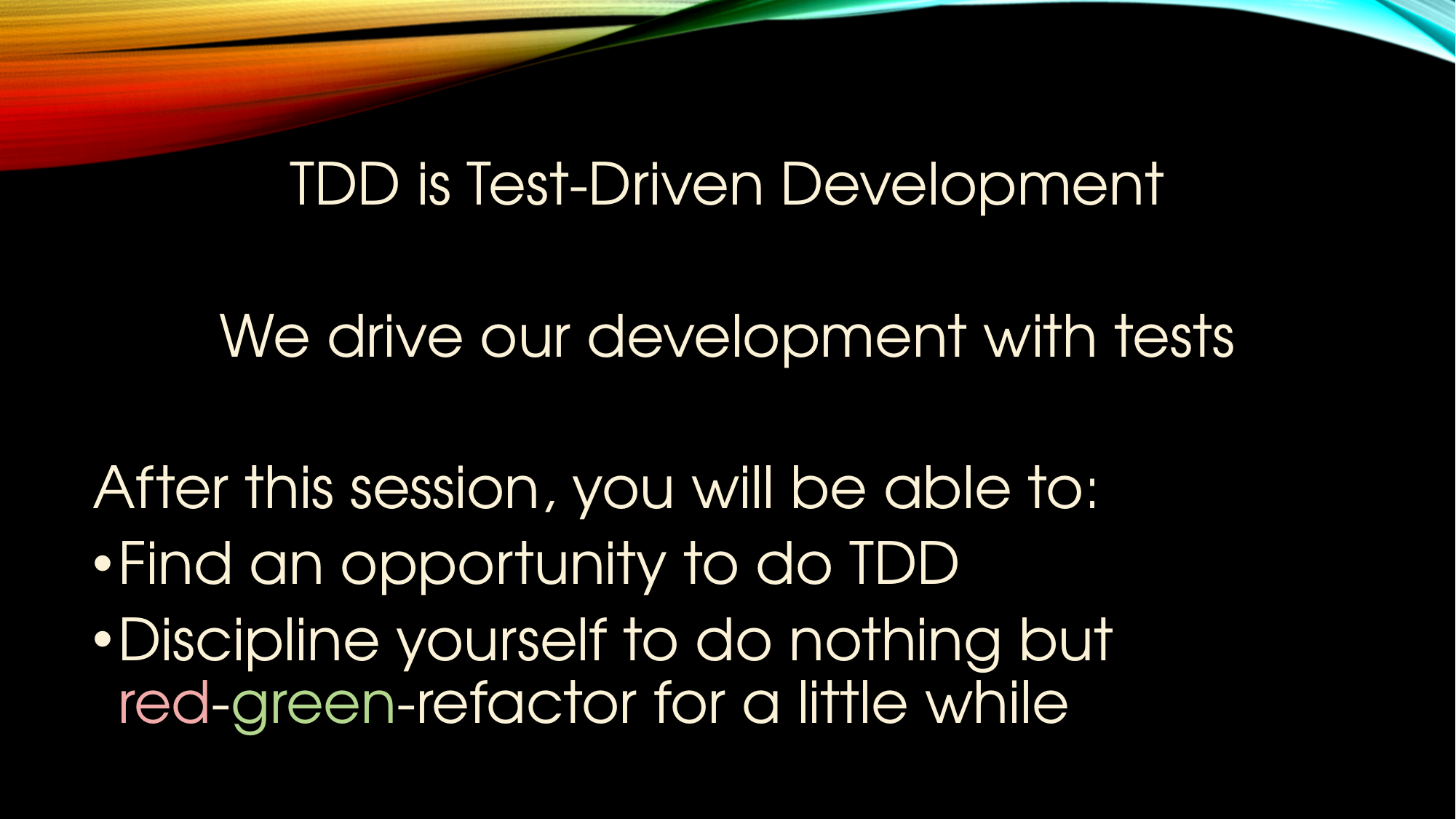

TDD is Test-Driven Development

We drive our development with tests

After this session, you will be able to:
Find an opportunity to do TDD
Discipline yourself to do nothing but
red-green-refactor for a little while